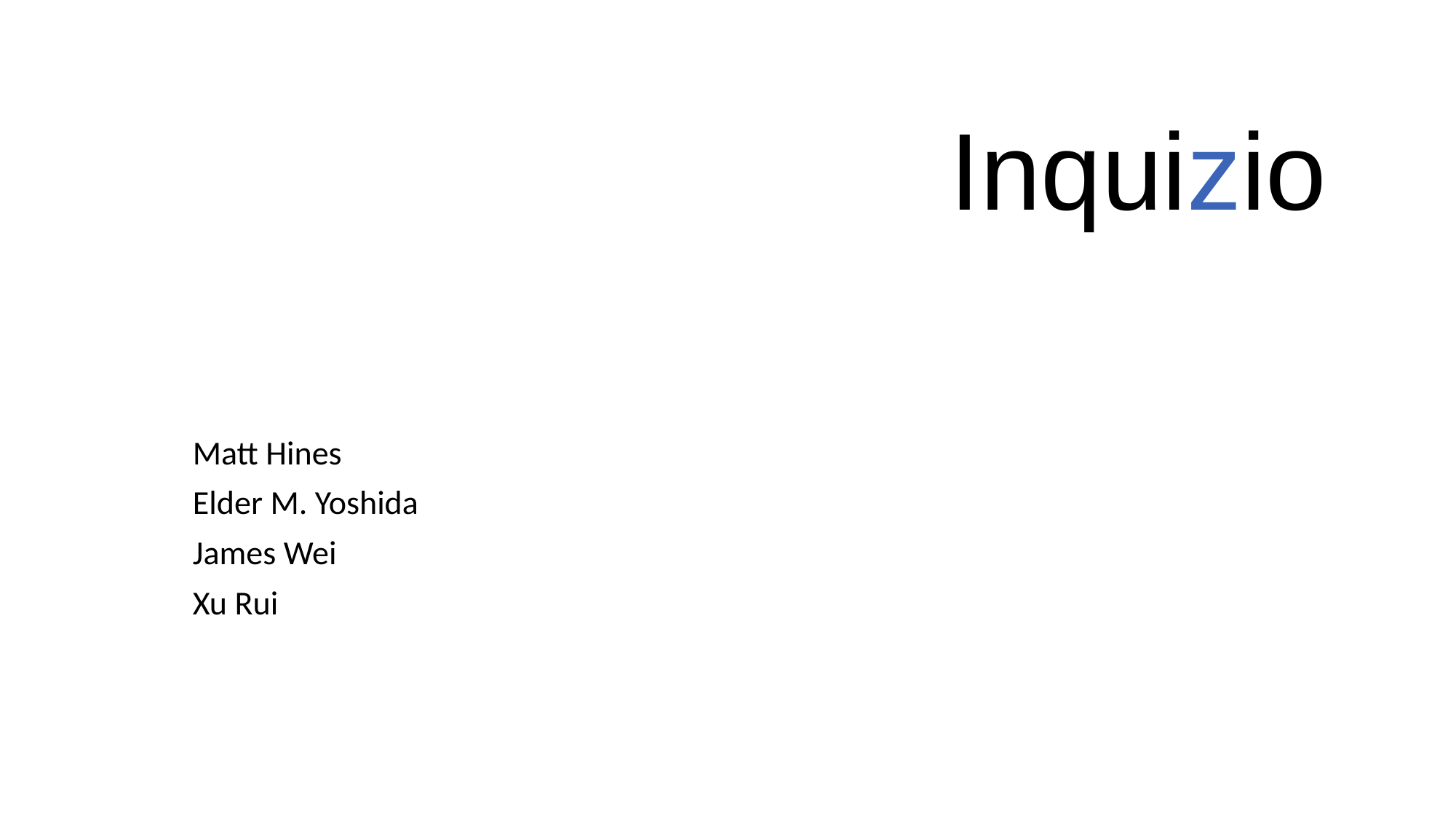

Inquizio
Matt Hines
Elder M. Yoshida
James Wei
Xu Rui